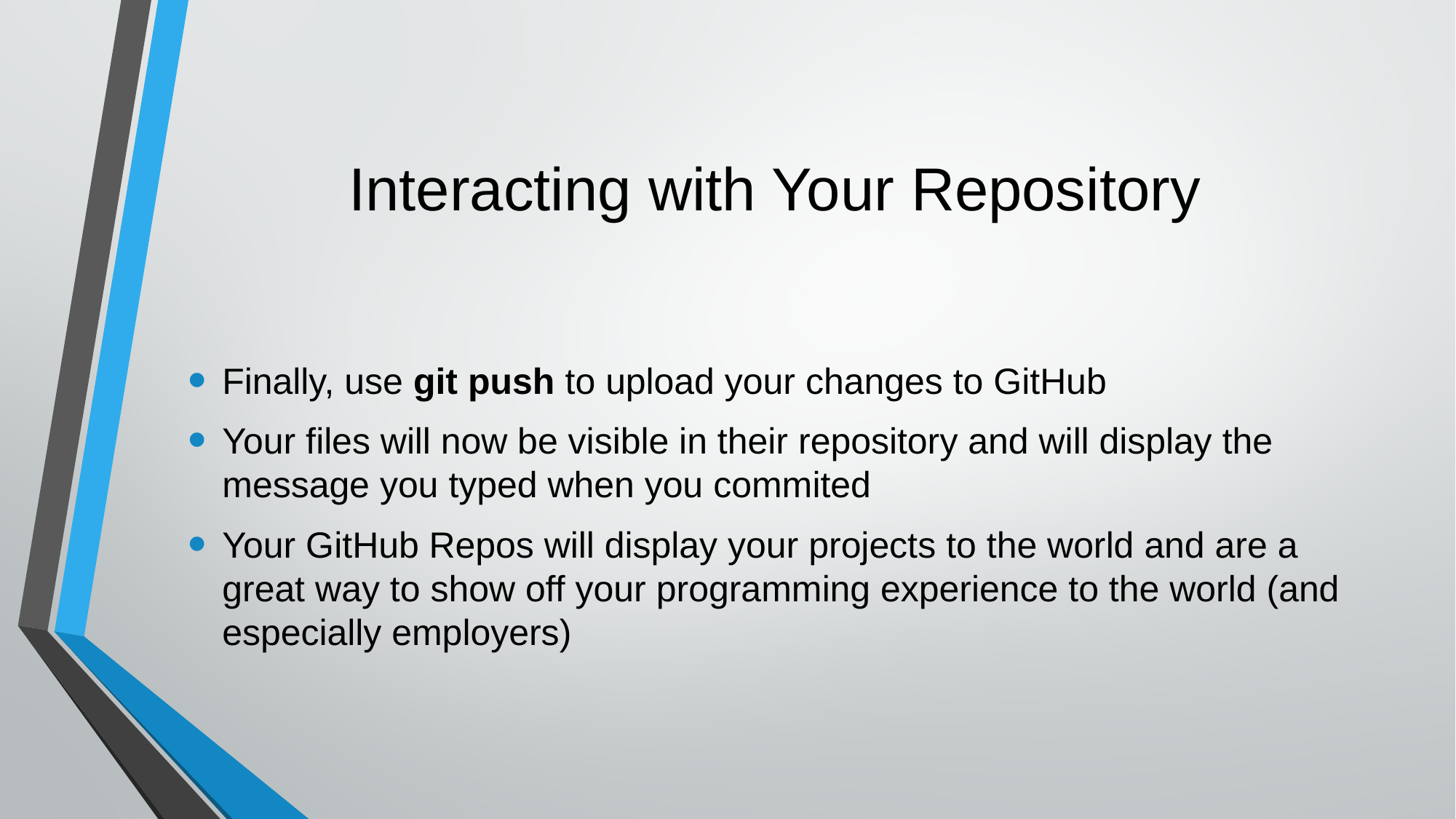

# Interacting with Your Repository
Finally, use git push to upload your changes to GitHub
Your files will now be visible in their repository and will display the message you typed when you commited
Your GitHub Repos will display your projects to the world and are a great way to show off your programming experience to the world (and especially employers)